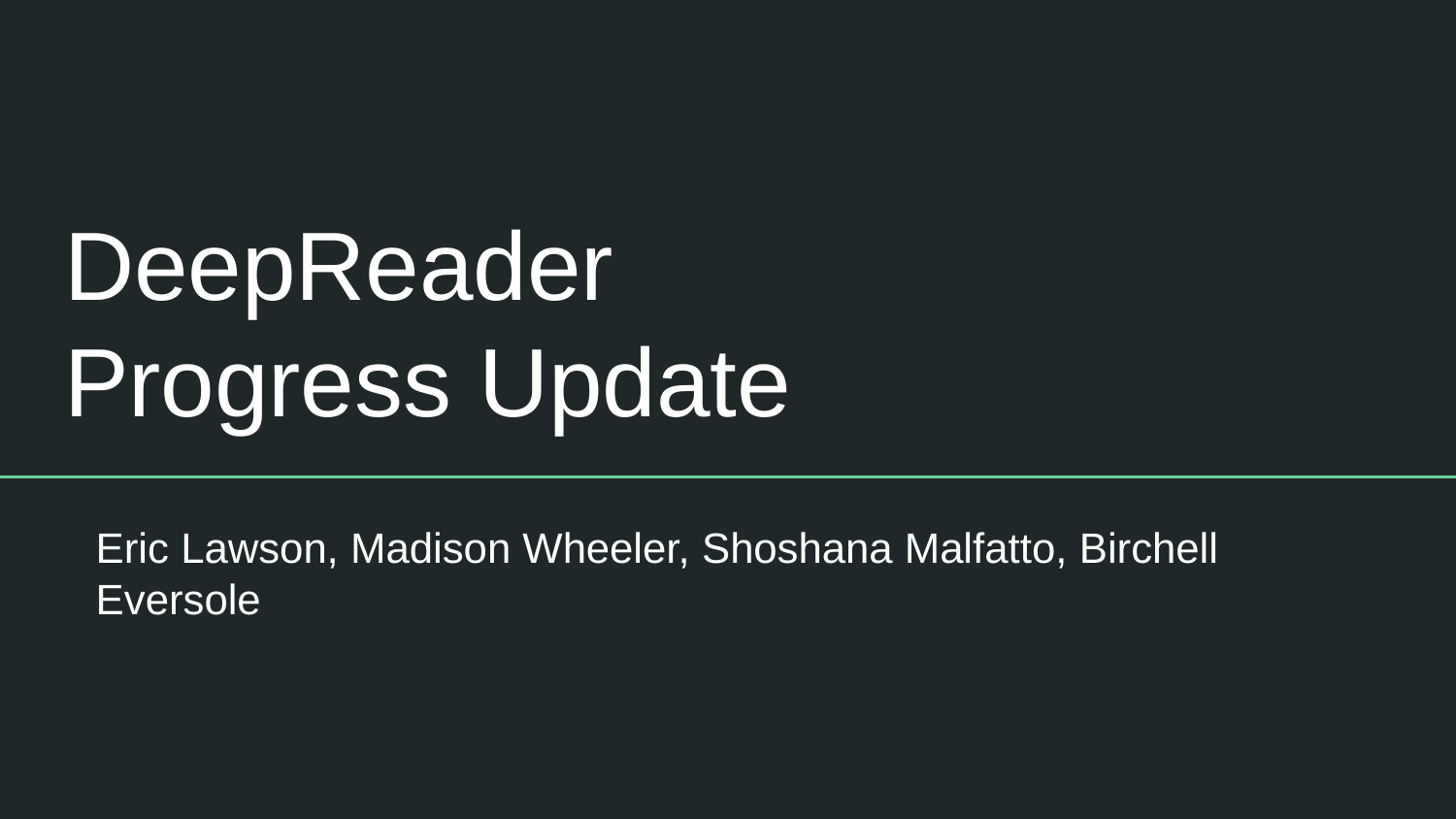

# DeepReader
Progress Update
Eric Lawson, Madison Wheeler, Shoshana Malfatto, Birchell Eversole